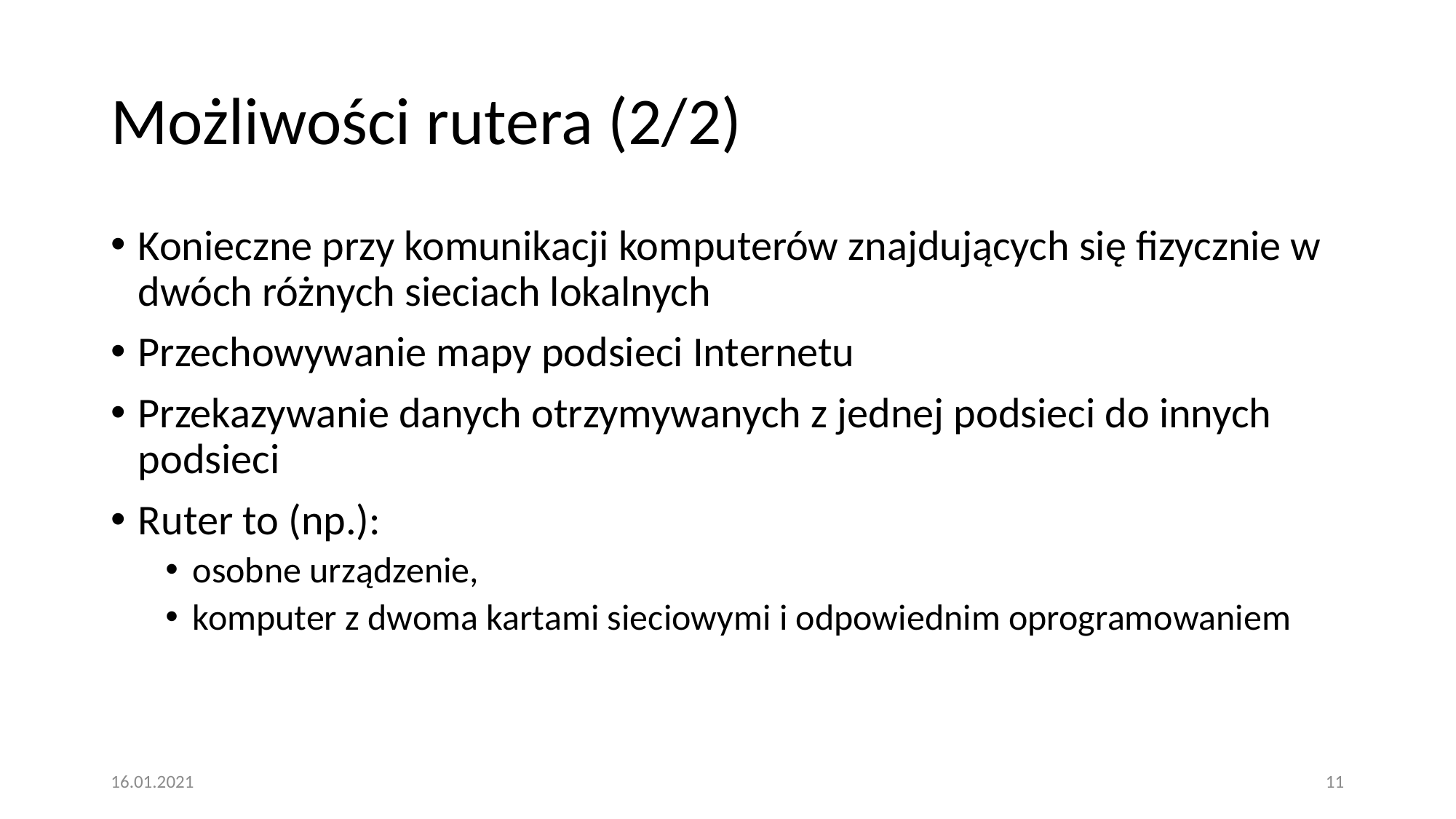

# Możliwości rutera (2/2)‏
Konieczne przy komunikacji komputerów znajdujących się fizycznie w dwóch różnych sieciach lokalnych
Przechowywanie mapy podsieci Internetu
Przekazywanie danych otrzymywanych z jednej podsieci do innych podsieci
Ruter to (np.):
osobne urządzenie,
komputer z dwoma kartami sieciowymi i odpowiednim oprogramowaniem
16.01.2021
11